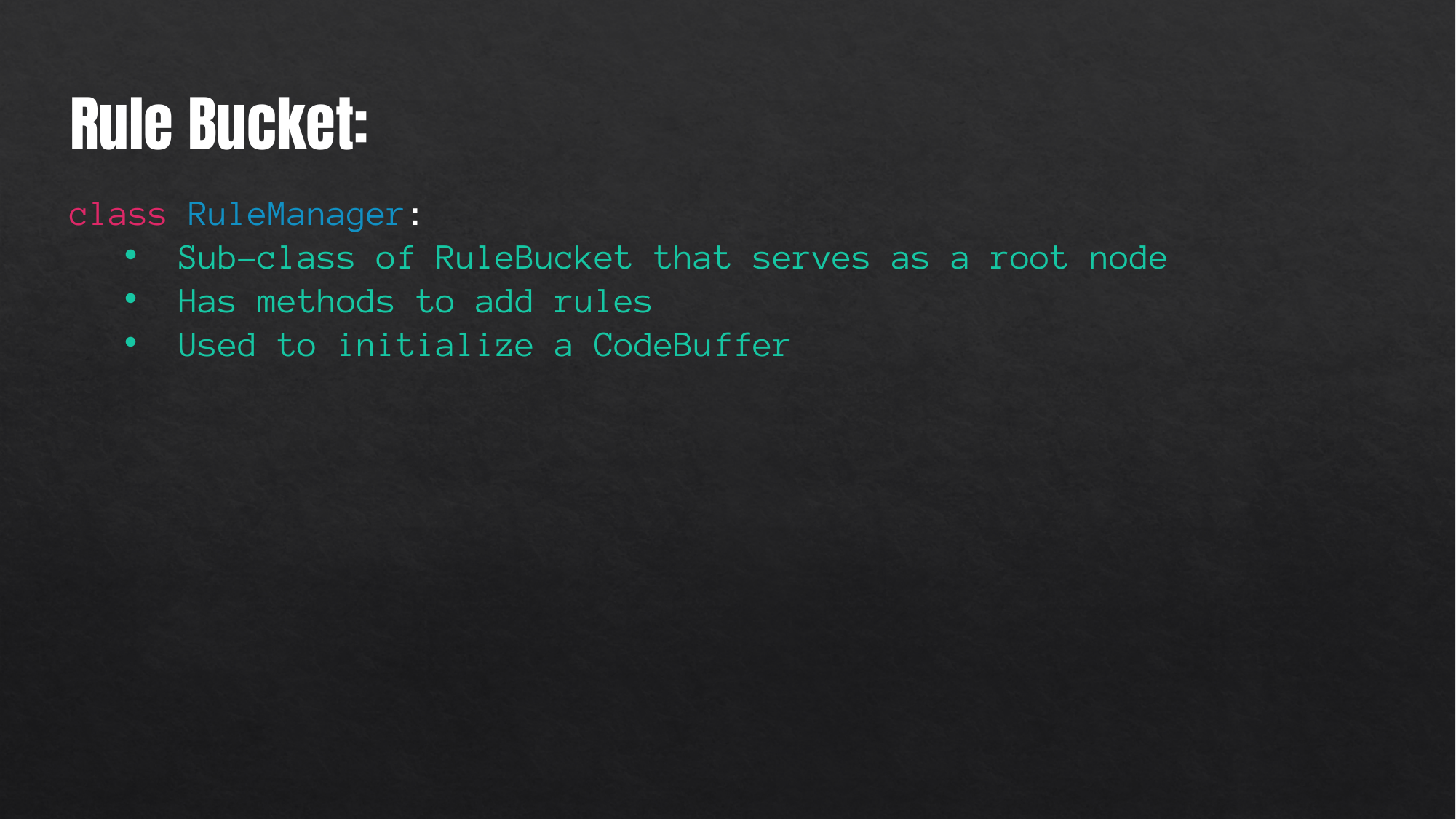

Rule Bucket:
class RuleManager:
Sub-class of RuleBucket that serves as a root node
Has methods to add rules
Used to initialize a CodeBuffer